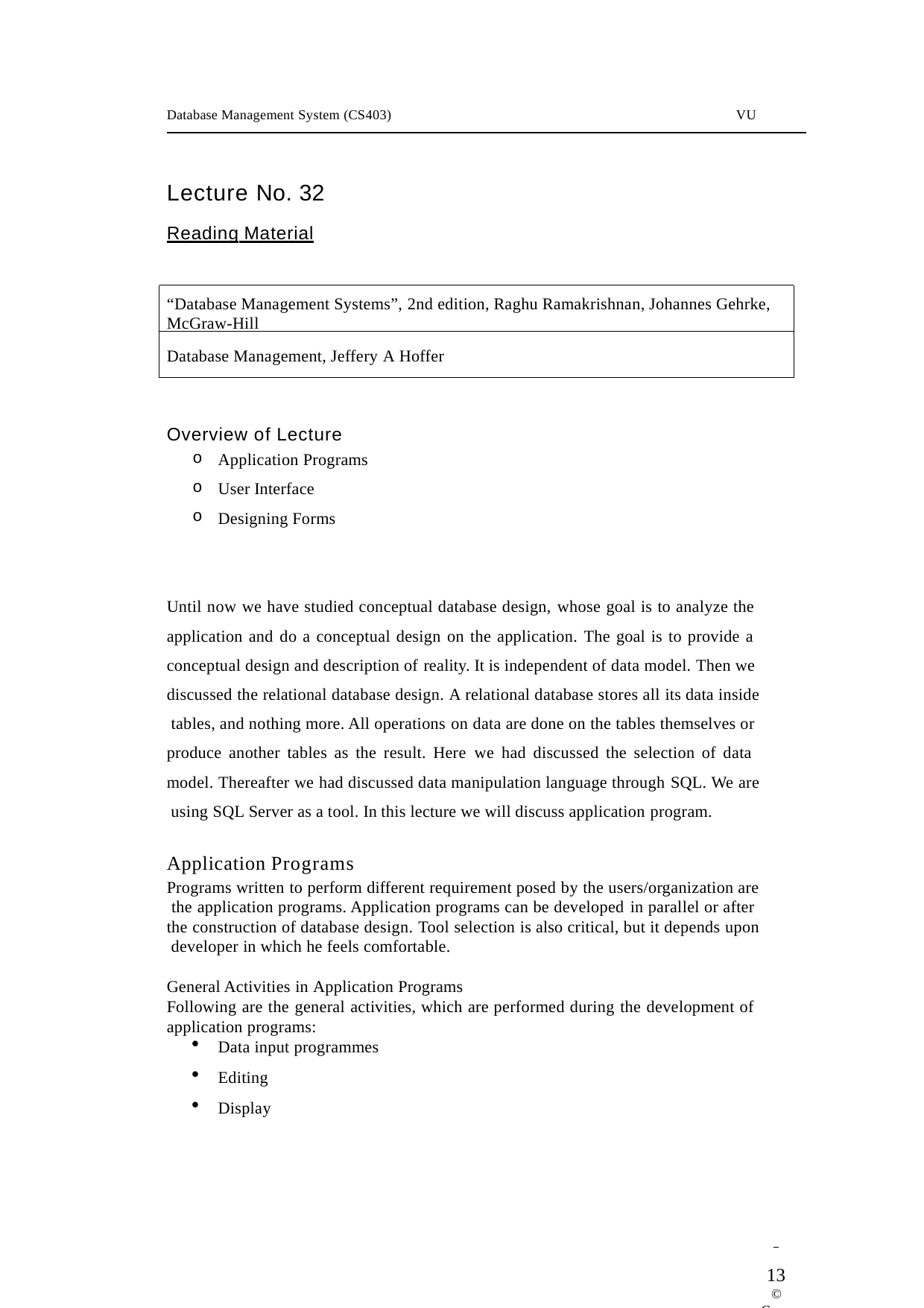

Database Management System (CS403)
VU

Lecture No. 32
Reading Material

“Database Management Systems”, 2nd edition, Raghu Ramakrishnan, Johannes Gehrke,  McGraw-Hill
Database Management, Jeffery A Hoffer

Overview of Lecture
Application Programs
User Interface
Designing Forms
Until now we have studied conceptual database design, whose goal is to analyze the  application and do a conceptual design on the application. The goal is to provide a  conceptual design and description of reality. It is independent of data model. Then we  discussed the relational database design. A relational database stores all its data inside  tables, and nothing more. All operations on data are done on the tables themselves or  produce another tables as the result. Here we had discussed the selection of data  model. Thereafter we had discussed data manipulation language through SQL. We are  using SQL Server as a tool. In this lecture we will discuss application program.

Application Programs
Programs written to perform different requirement posed by the users/organization are  the application programs. Application programs can be developed in parallel or after  the construction of database design. Tool selection is also critical, but it depends upon  developer in which he feels comfortable.

General Activities in Application Programs
Following are the general activities, which are performed during the development of  application programs:
Data input programmes
Editing
Display
 	13
© Copyright Virtual University of Pakistan